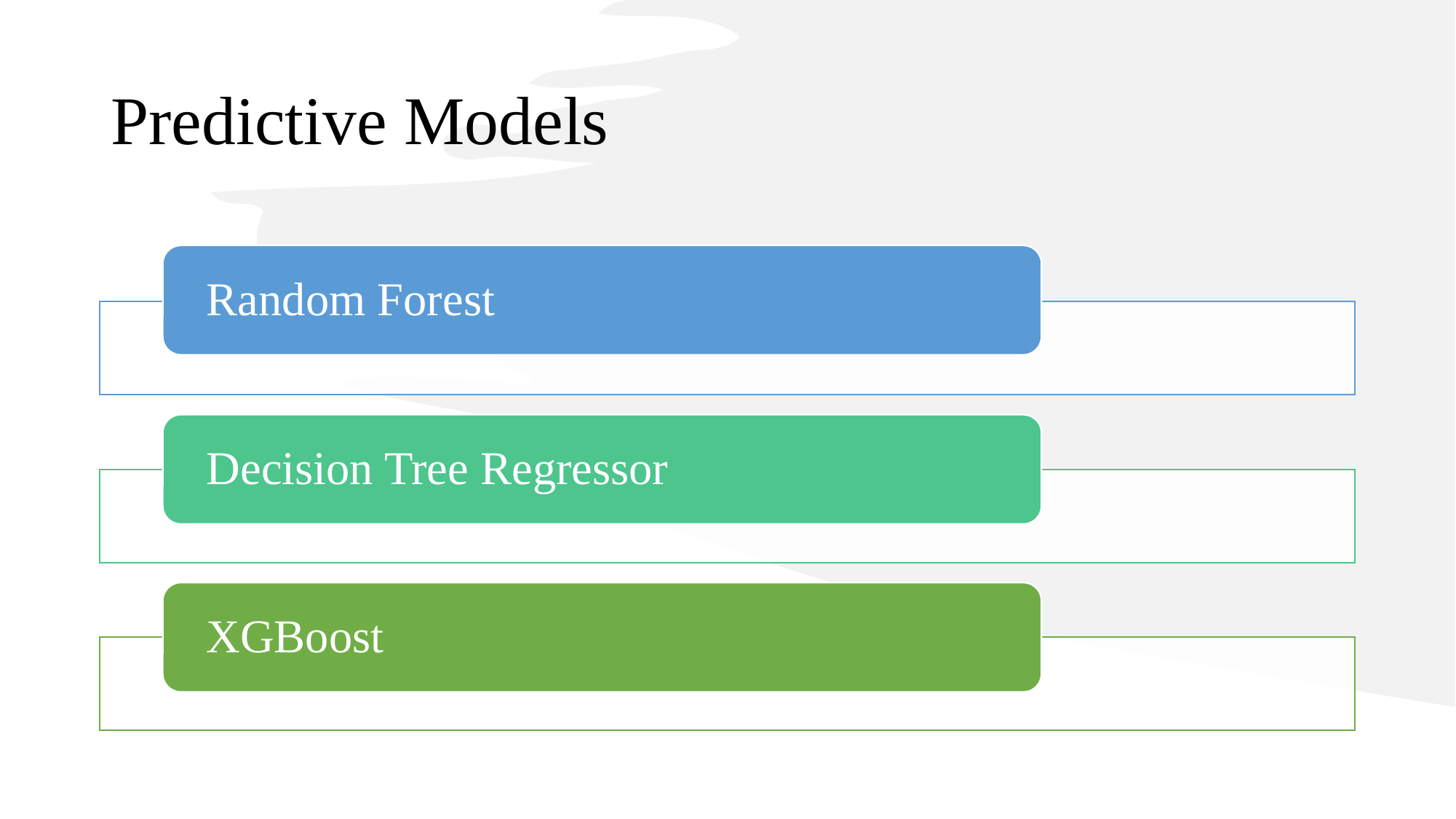

# Predictive Models
Random Forest
Decision Tree Regressor
XGBoost